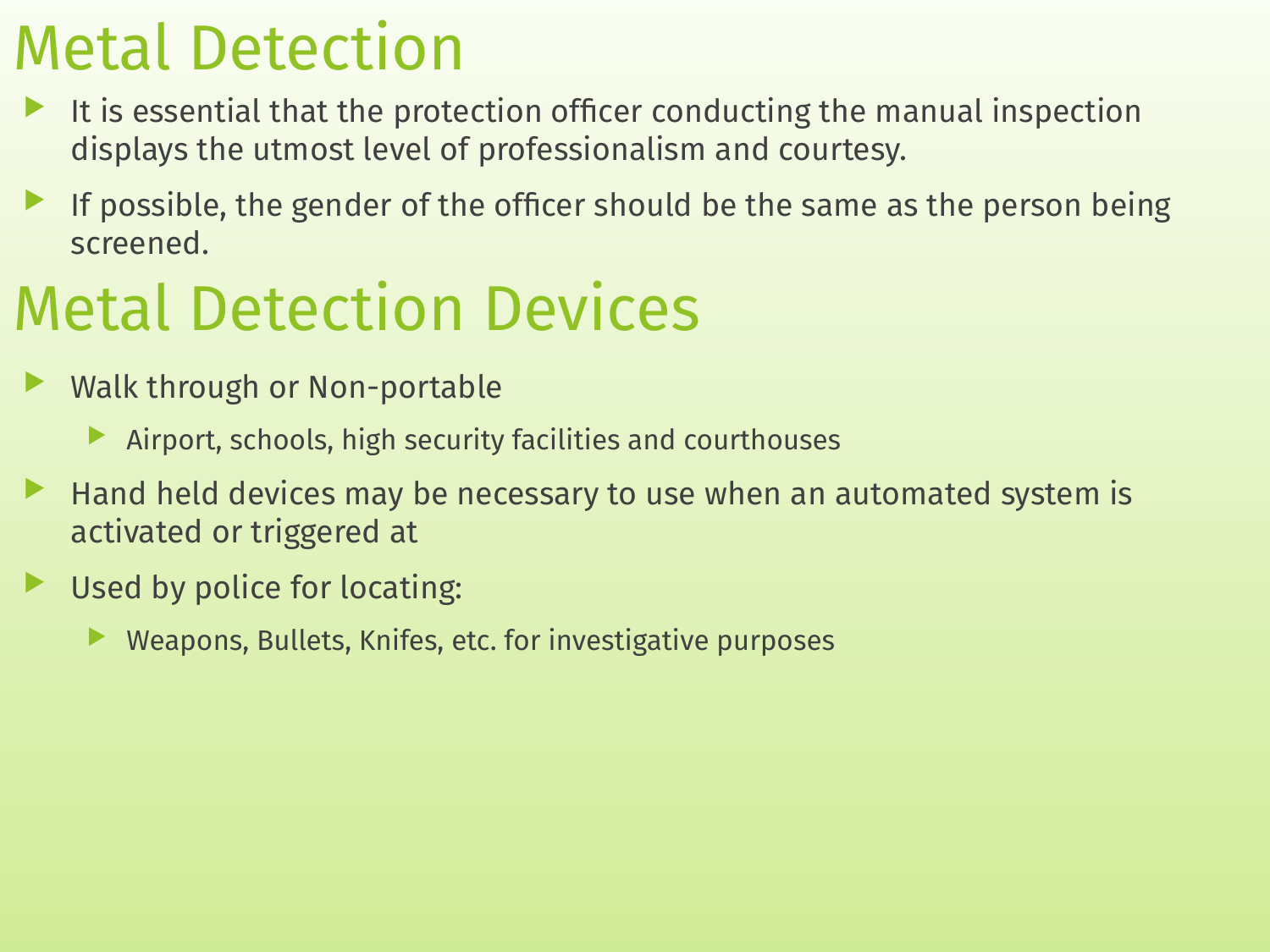

# Metal Detection
It is essential that the protection officer conducting the manual inspection displays the utmost level of professionalism and courtesy.
If possible, the gender of the officer should be the same as the person being screened.
Metal Detection Devices
Walk through or Non-portable
Airport, schools, high security facilities and courthouses
Hand held devices may be necessary to use when an automated system is activated or triggered at
Used by police for locating:
Weapons, Bullets, Knifes, etc. for investigative purposes
3